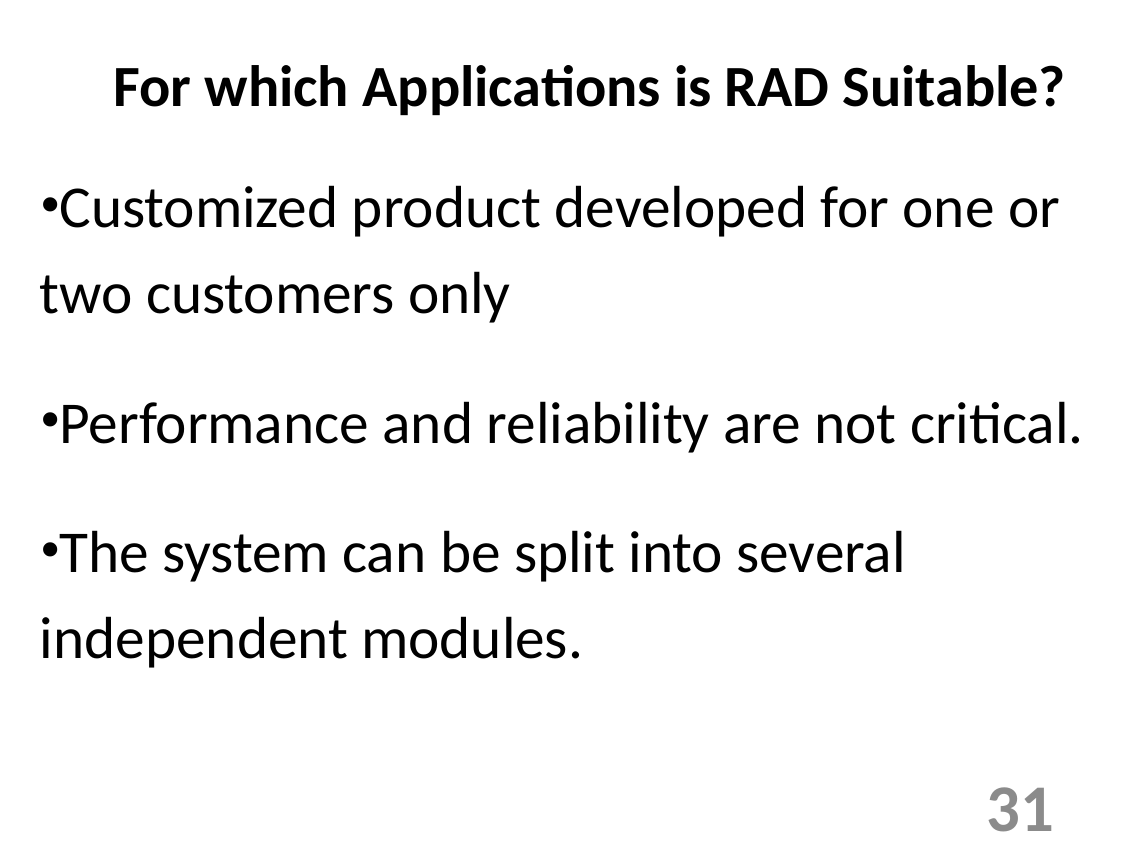

For which Applications is RAD Suitable?
Customized product developed for one or two customers only
Performance and reliability are not critical.
The system can be split into several independent modules.

31